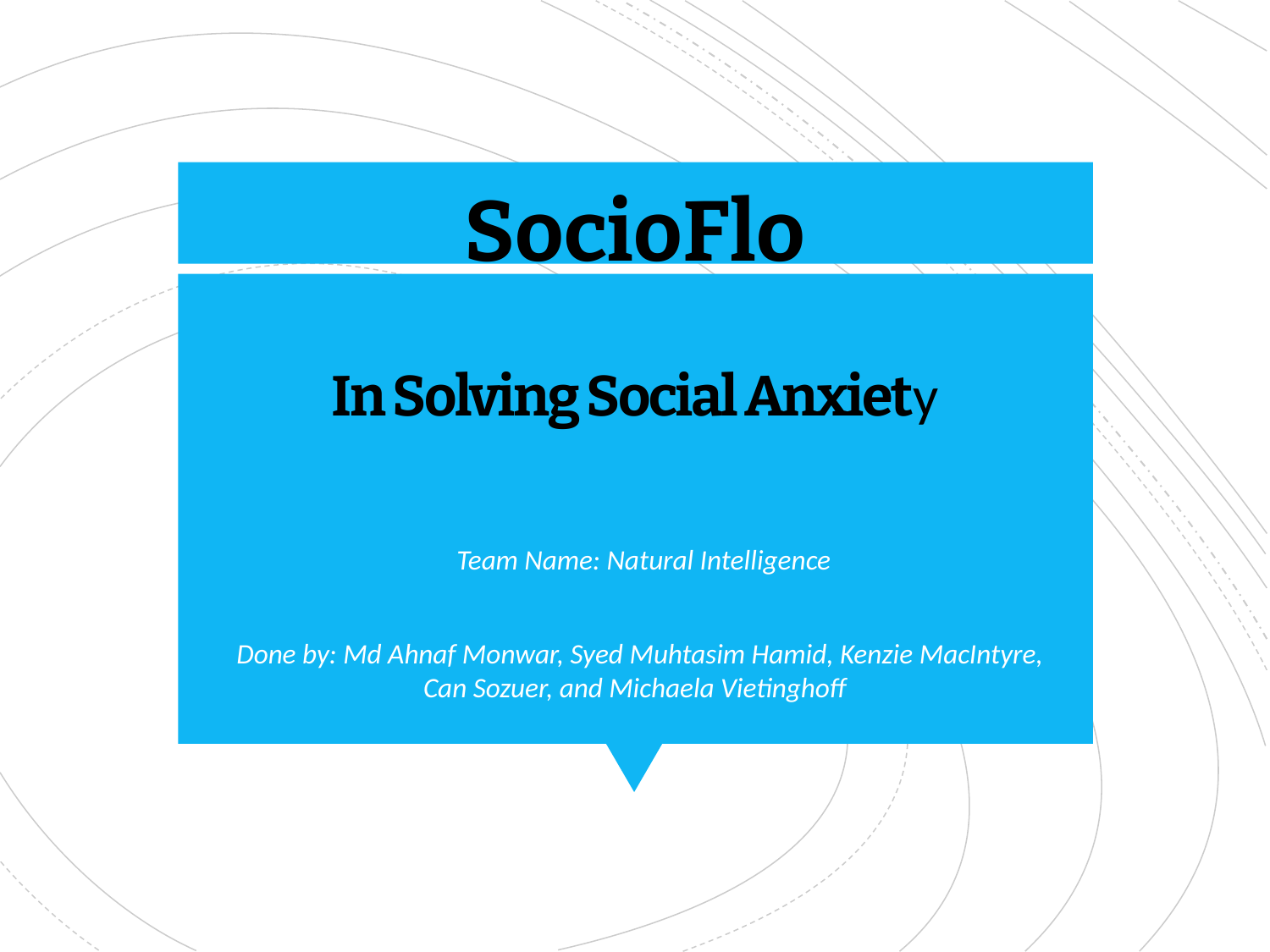

SocioFlo
# In Solving Social Anxiety

 Team Name: Natural Intelligence

Done by: Md Ahnaf Monwar, Syed Muhtasim Hamid, Kenzie MacIntyre, Can Sozuer, and Michaela Vietinghoff